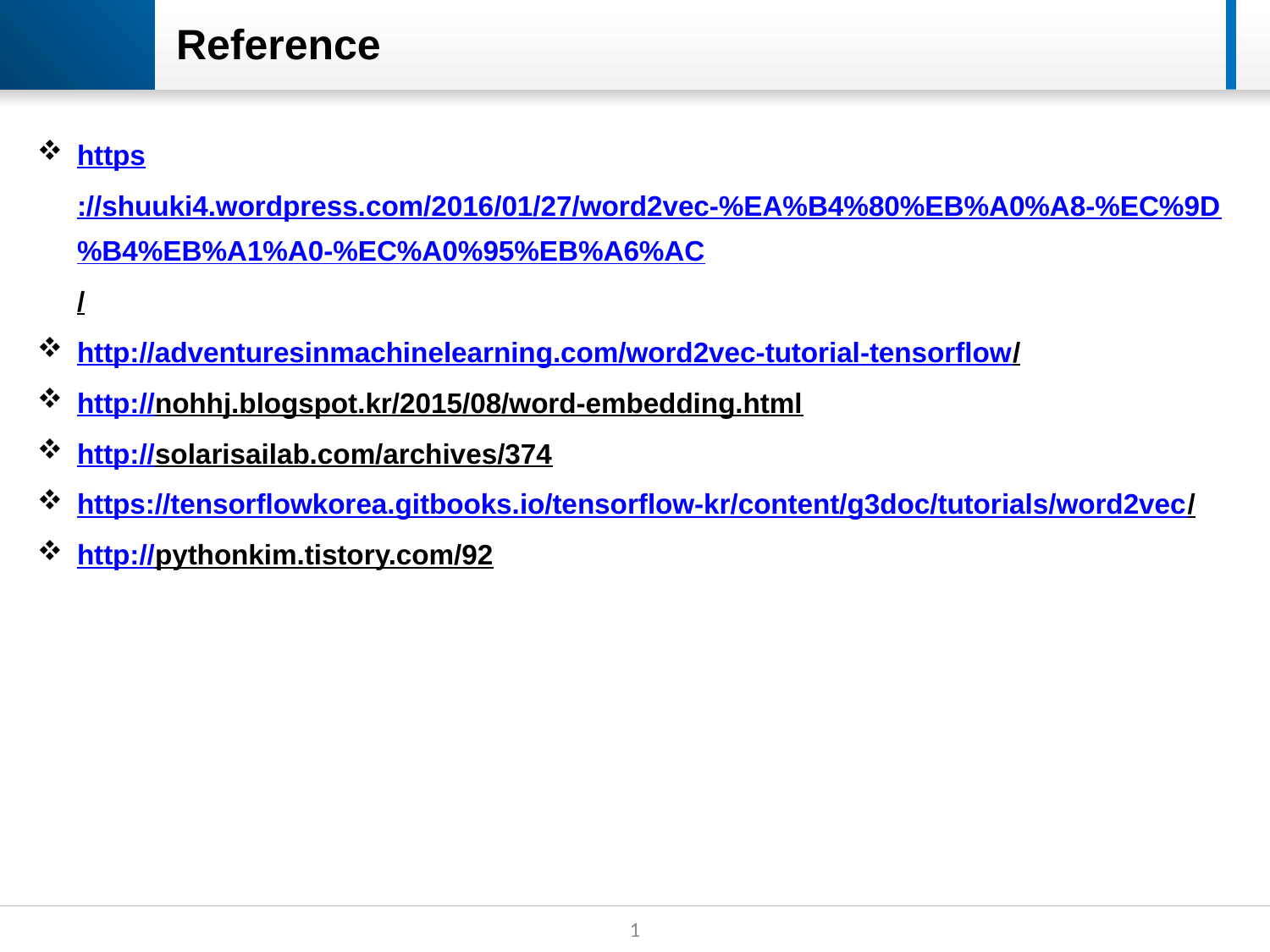

# Reference
https://shuuki4.wordpress.com/2016/01/27/word2vec-%EA%B4%80%EB%A0%A8-%EC%9D%B4%EB%A1%A0-%EC%A0%95%EB%A6%AC/
http://adventuresinmachinelearning.com/word2vec-tutorial-tensorflow/
http://nohhj.blogspot.kr/2015/08/word-embedding.html
http://solarisailab.com/archives/374
https://tensorflowkorea.gitbooks.io/tensorflow-kr/content/g3doc/tutorials/word2vec/
http://pythonkim.tistory.com/92